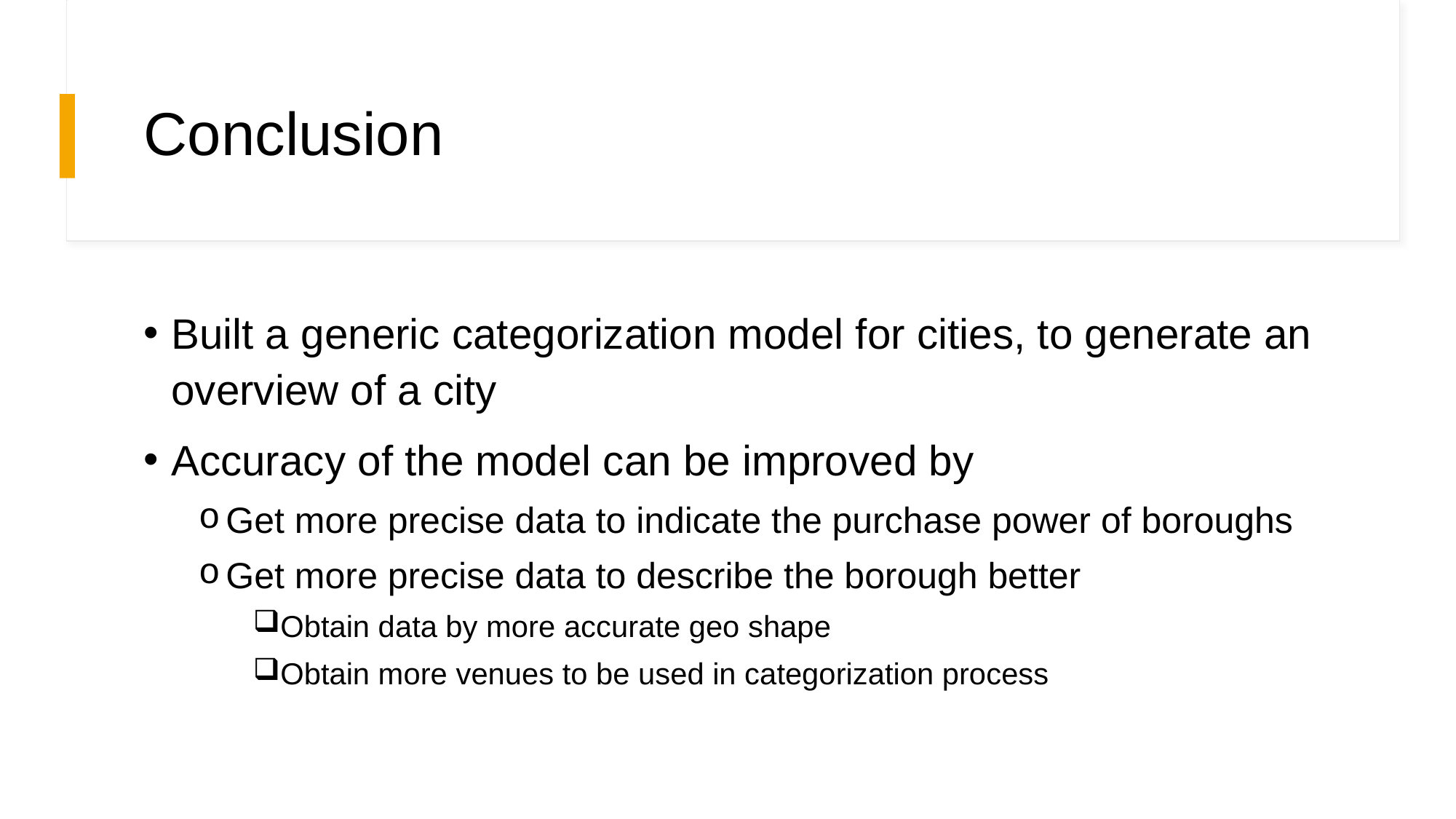

# Conclusion
Built a generic categorization model for cities, to generate an overview of a city
Accuracy of the model can be improved by
Get more precise data to indicate the purchase power of boroughs
Get more precise data to describe the borough better
Obtain data by more accurate geo shape
Obtain more venues to be used in categorization process